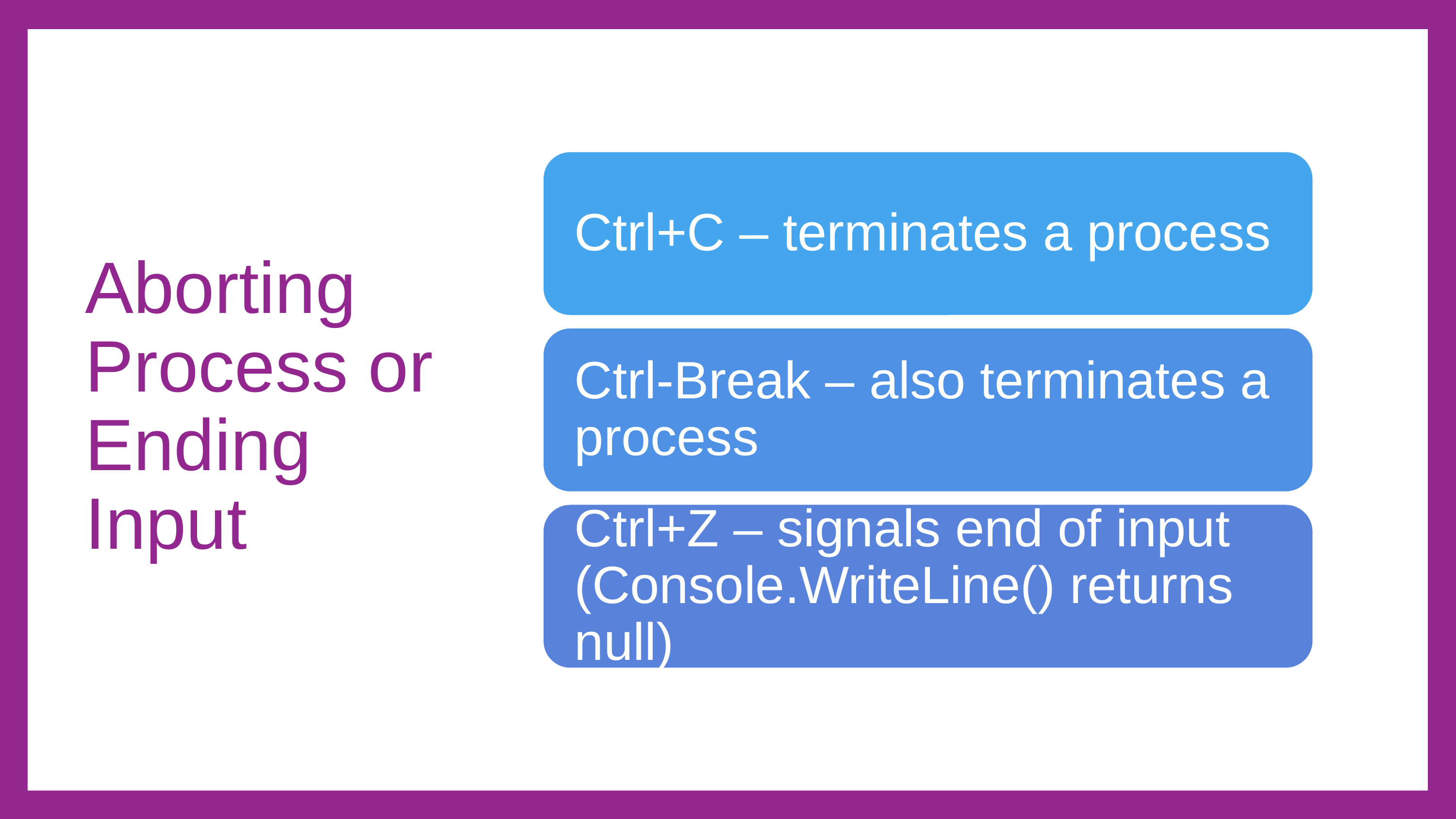

# Aborting Process or Ending Input
Ctrl+C – terminates a process
Ctrl-Break – also terminates a process
Ctrl+Z – signals end of input (Console.WriteLine() returns null)